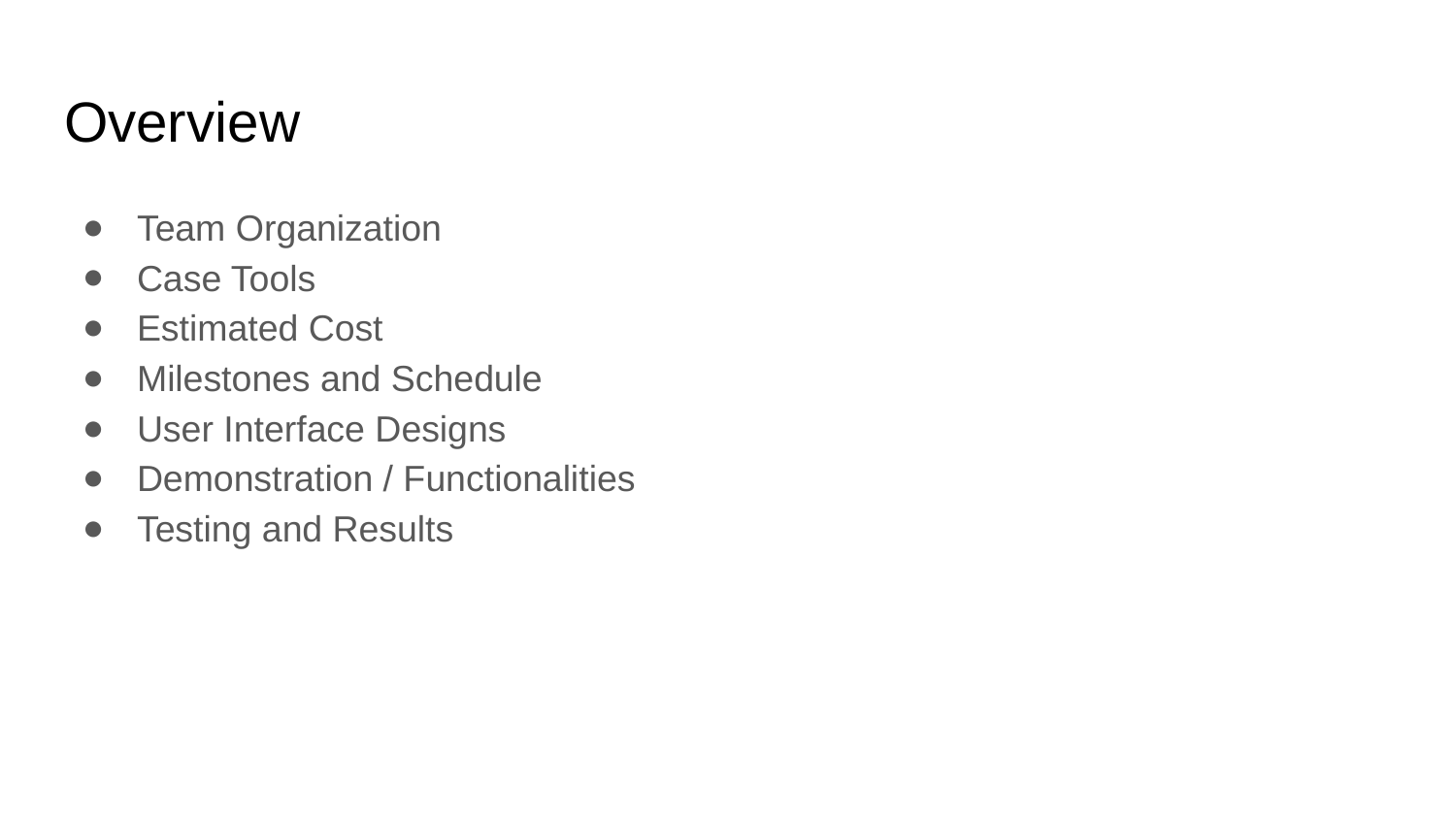

# Overview
Team Organization
Case Tools
Estimated Cost
Milestones and Schedule
User Interface Designs
Demonstration / Functionalities
Testing and Results